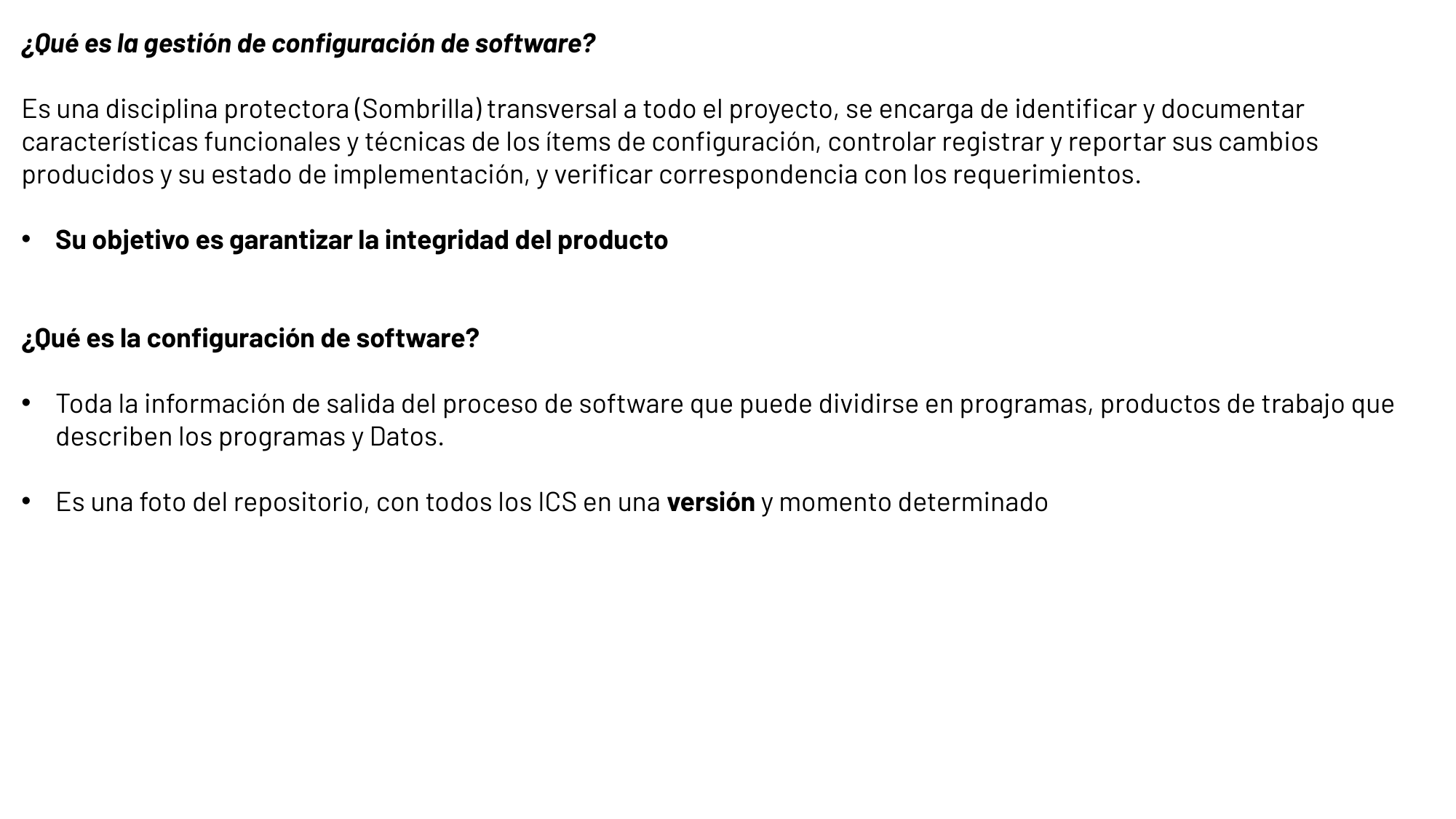

¿Qué es la gestión de configuración de software?

Es una disciplina protectora (Sombrilla) transversal a todo el proyecto, se encarga de identificar y documentar características funcionales y técnicas de los ítems de configuración, controlar registrar y reportar sus cambios producidos y su estado de implementación, y verificar correspondencia con los requerimientos.

Su objetivo es garantizar la integridad del producto

¿Qué es la configuración de software?

Toda la información de salida del proceso de software que puede dividirse en programas, productos de trabajo que describen los programas y Datos.

Es una foto del repositorio, con todos los ICS en una versión y momento determinado